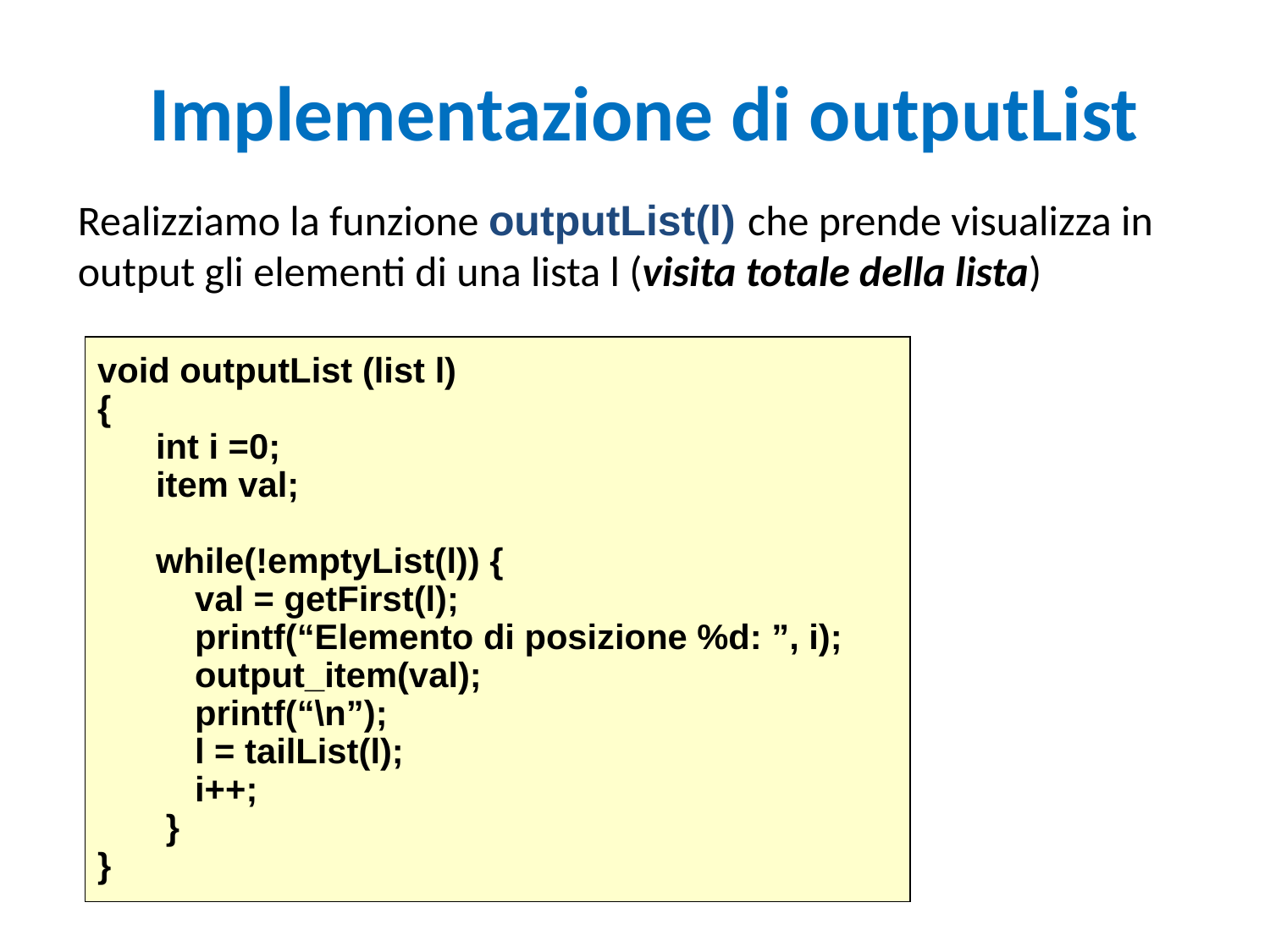

# Implementazione di outputList
Realizziamo la funzione outputList(l) che prende visualizza in output gli elementi di una lista l (visita totale della lista)
void outputList (list l)
{
      int i =0;
      item val;

      while(!emptyList(l)) {
          val = getFirst(l);
          printf(“Elemento di posizione %d: ”, i);
          output_item(val);
          printf(“\n”);
          l = tailList(l);
          i++;
       }
}